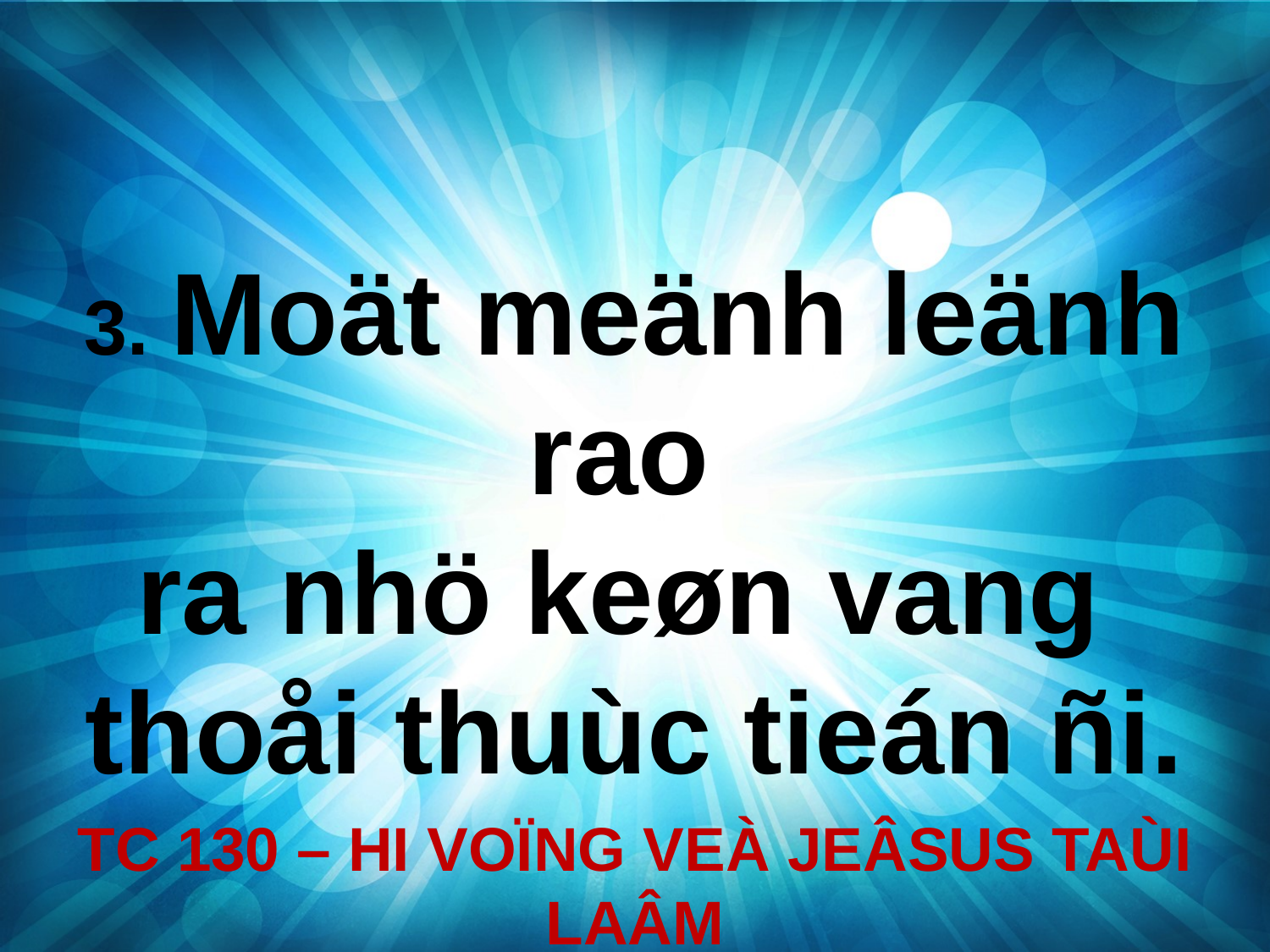

3. Moät meänh leänh rao
ra nhö keøn vang
thoåi thuùc tieán ñi.
TC 130 – HI VOÏNG VEÀ JEÂSUS TAÙI LAÂM